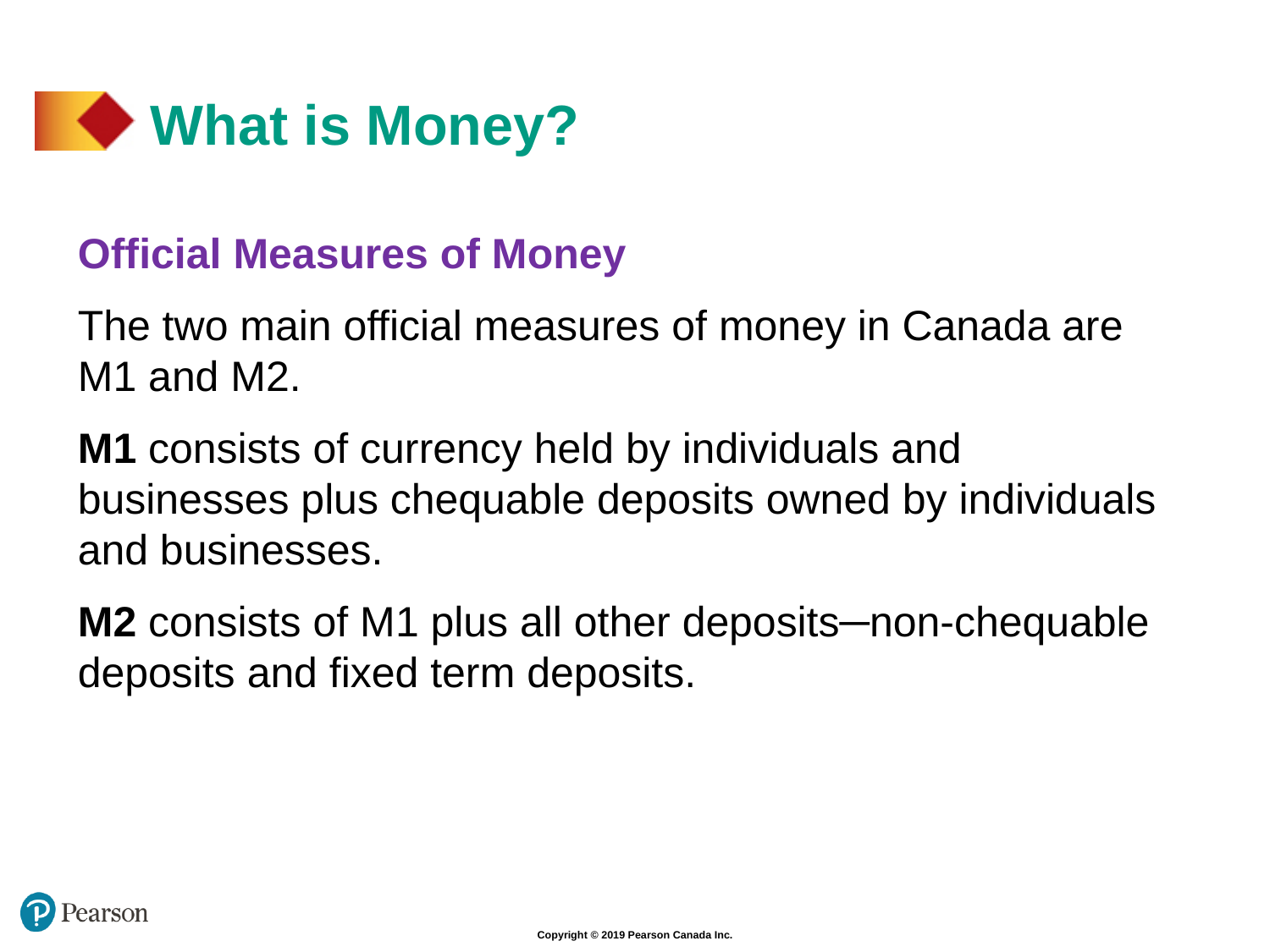

# What is Money?
Official Measures of Money
The two main official measures of money in Canada are M1 and M2.
M1 consists of currency held by individuals and businesses plus chequable deposits owned by individuals and businesses.
M2 consists of M1 plus all other deposits─non-chequable deposits and fixed term deposits.